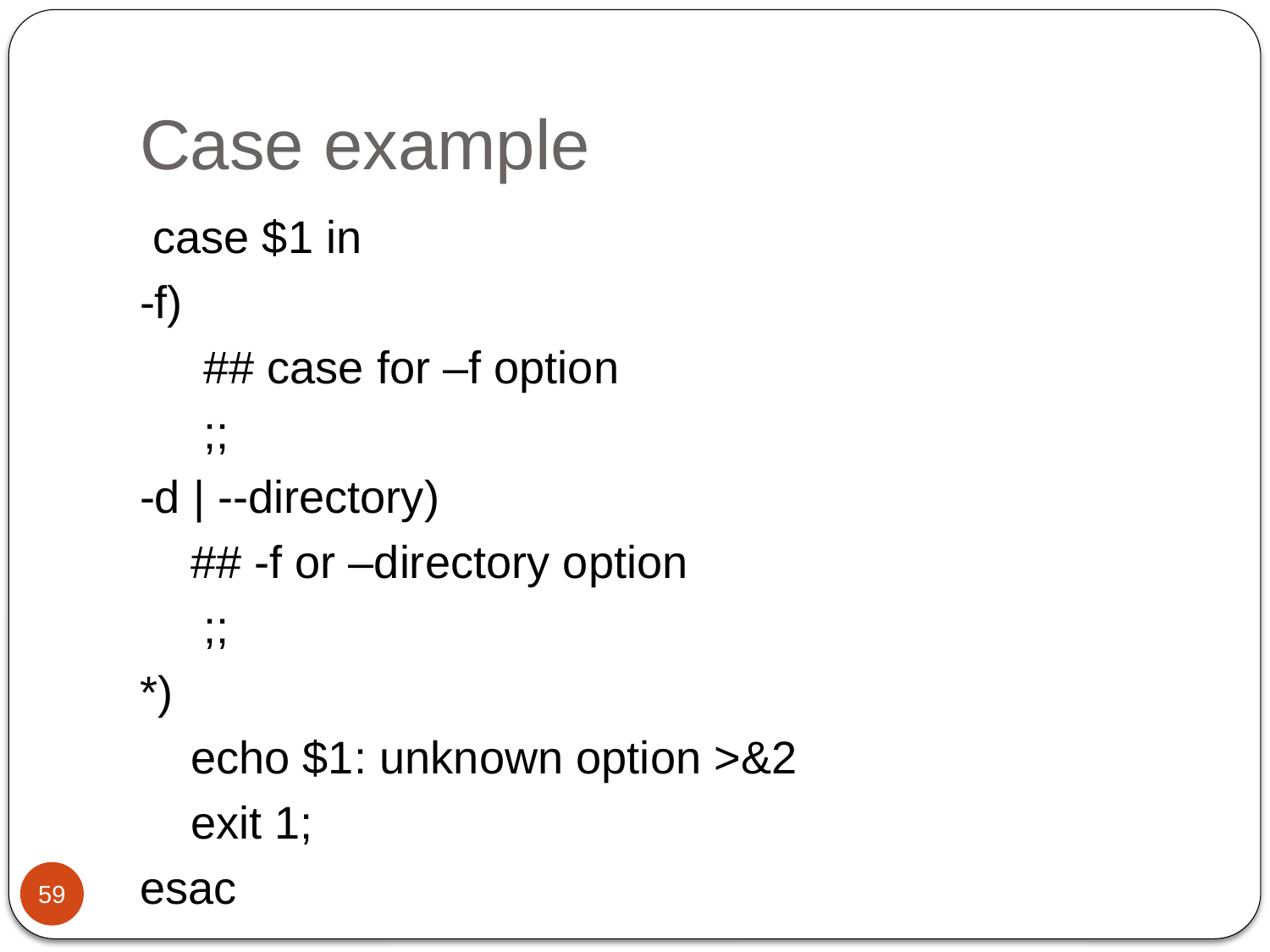

# Case example
 case $1 in
-f)
     ## case for –f option
     ;;
-d | --directory)
    ## -f or –directory option
     ;;
*)
    echo $1: unknown option >&2
    exit 1;
esac
59